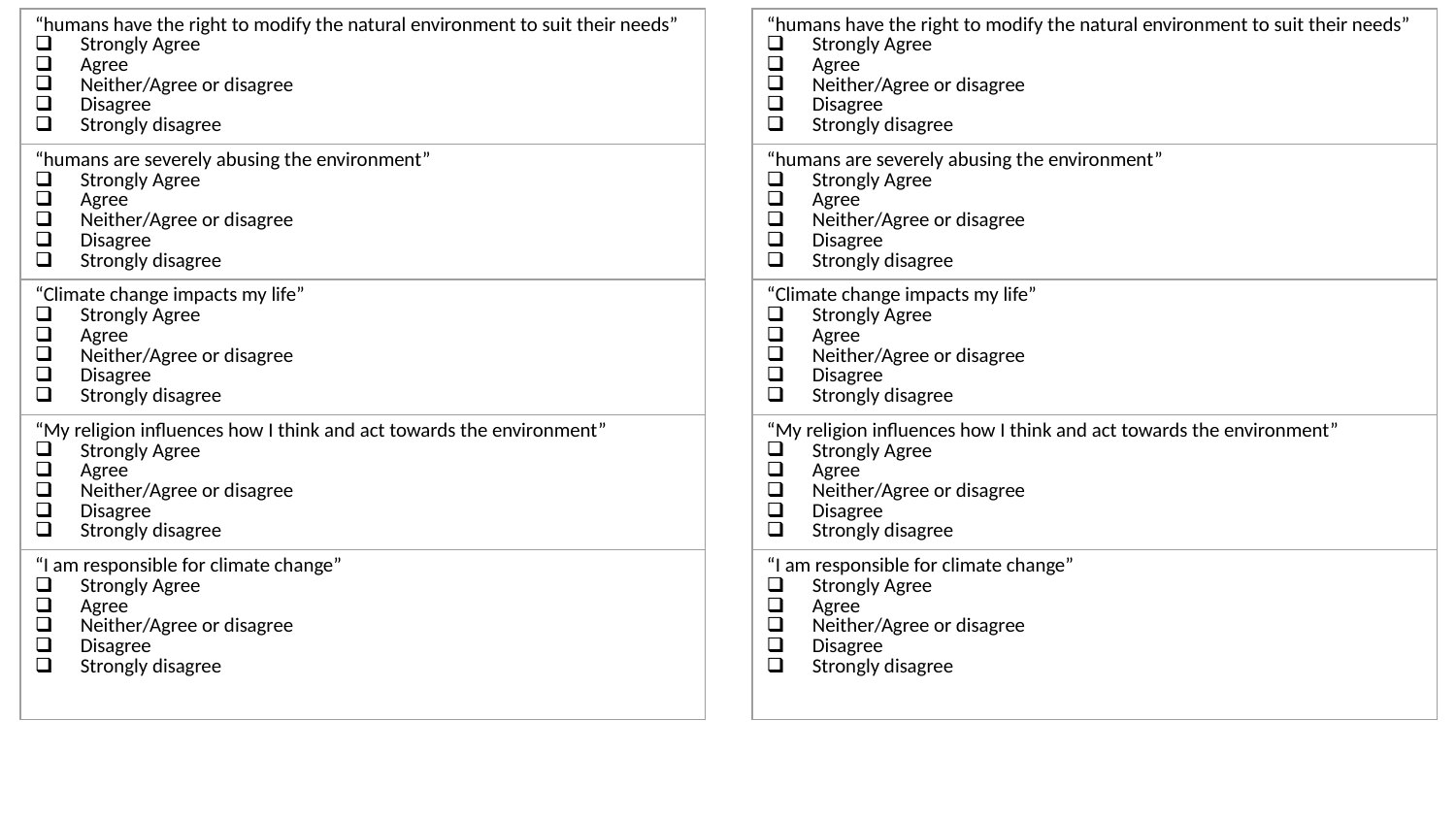

| “humans have the right to modify the natural environment to suit their needs” Strongly Agree Agree Neither/Agree or disagree Disagree Strongly disagree |
| --- |
| “humans are severely abusing the environment” Strongly Agree Agree Neither/Agree or disagree Disagree Strongly disagree |
| “Climate change impacts my life” Strongly Agree Agree Neither/Agree or disagree Disagree Strongly disagree |
| “My religion influences how I think and act towards the environment” Strongly Agree Agree Neither/Agree or disagree Disagree Strongly disagree |
| “I am responsible for climate change” Strongly Agree Agree Neither/Agree or disagree Disagree Strongly disagree |
| “humans have the right to modify the natural environment to suit their needs” Strongly Agree Agree Neither/Agree or disagree Disagree Strongly disagree |
| --- |
| “humans are severely abusing the environment” Strongly Agree Agree Neither/Agree or disagree Disagree Strongly disagree |
| “Climate change impacts my life” Strongly Agree Agree Neither/Agree or disagree Disagree Strongly disagree |
| “My religion influences how I think and act towards the environment” Strongly Agree Agree Neither/Agree or disagree Disagree Strongly disagree |
| “I am responsible for climate change” Strongly Agree Agree Neither/Agree or disagree Disagree Strongly disagree |